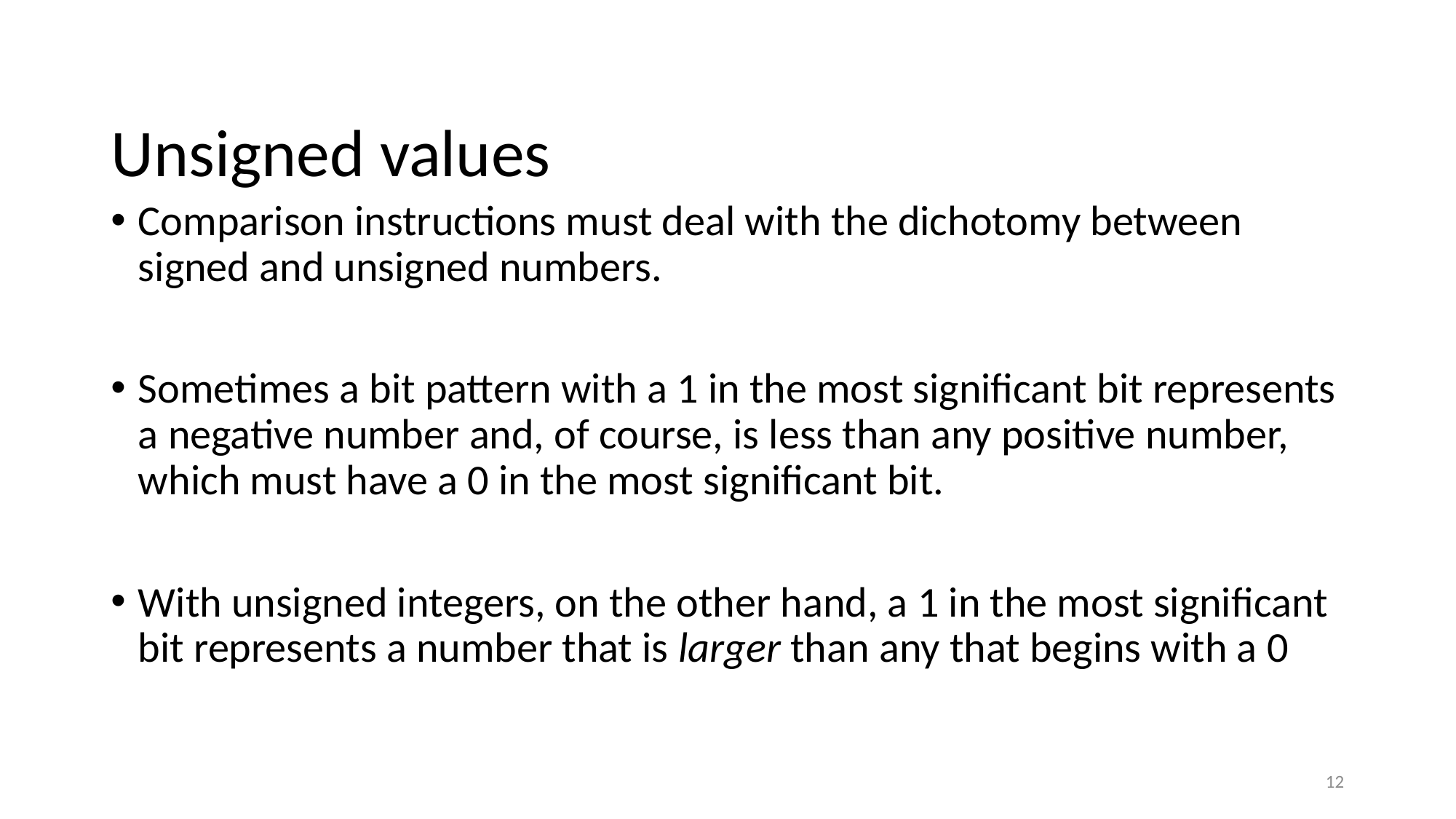

# Unsigned values
Comparison instructions must deal with the dichotomy between signed and unsigned numbers.

Sometimes a bit pattern with a 1 in the most significant bit represents a negative number and, of course, is less than any positive number, which must have a 0 in the most significant bit.

With unsigned integers, on the other hand, a 1 in the most significant bit represents a number that is larger than any that begins with a 0
12